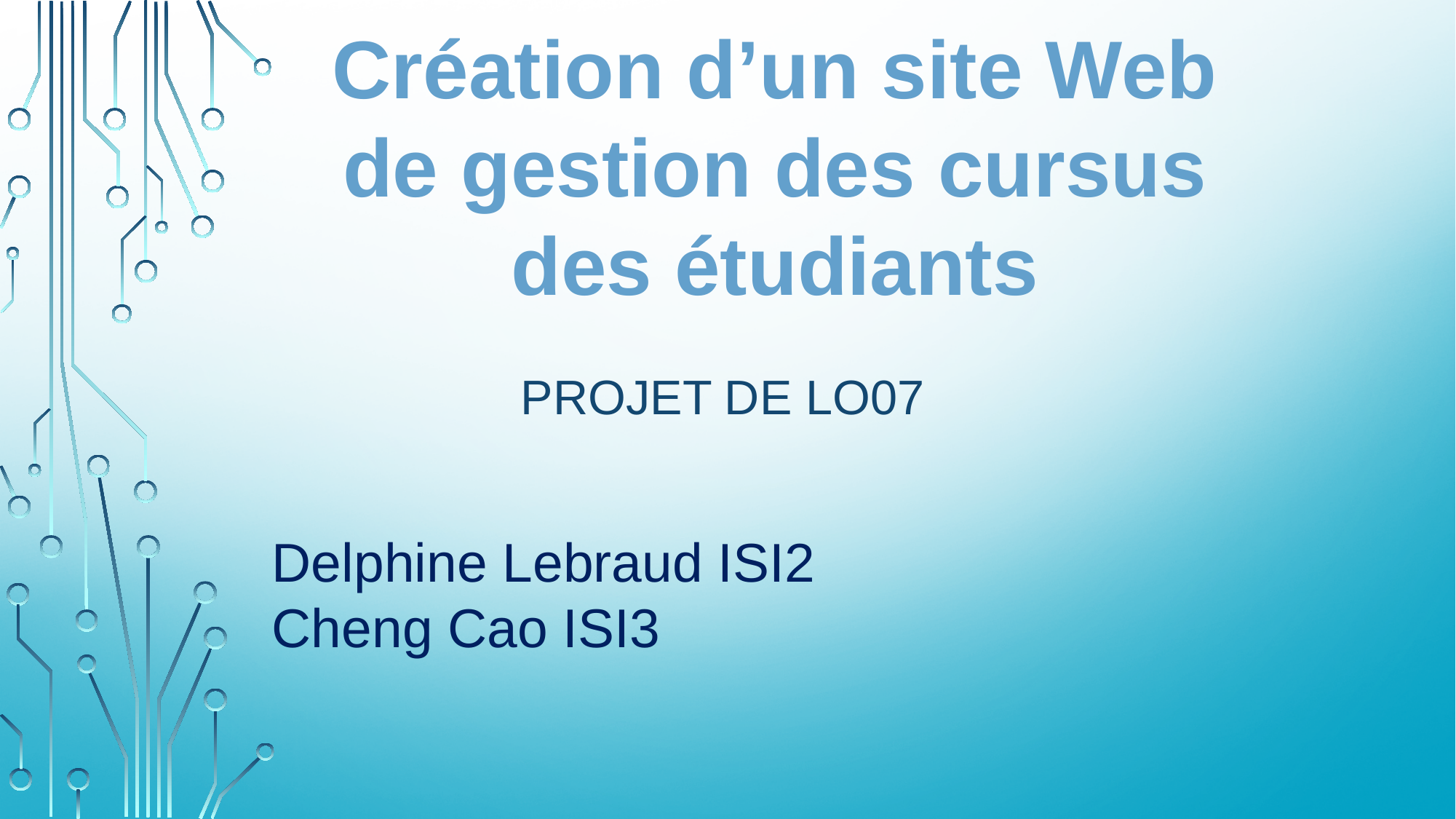

Création d’un site Web de gestion des cursus des étudiants
Projet de lo07
Delphine Lebraud ISI2
Cheng Cao ISI3